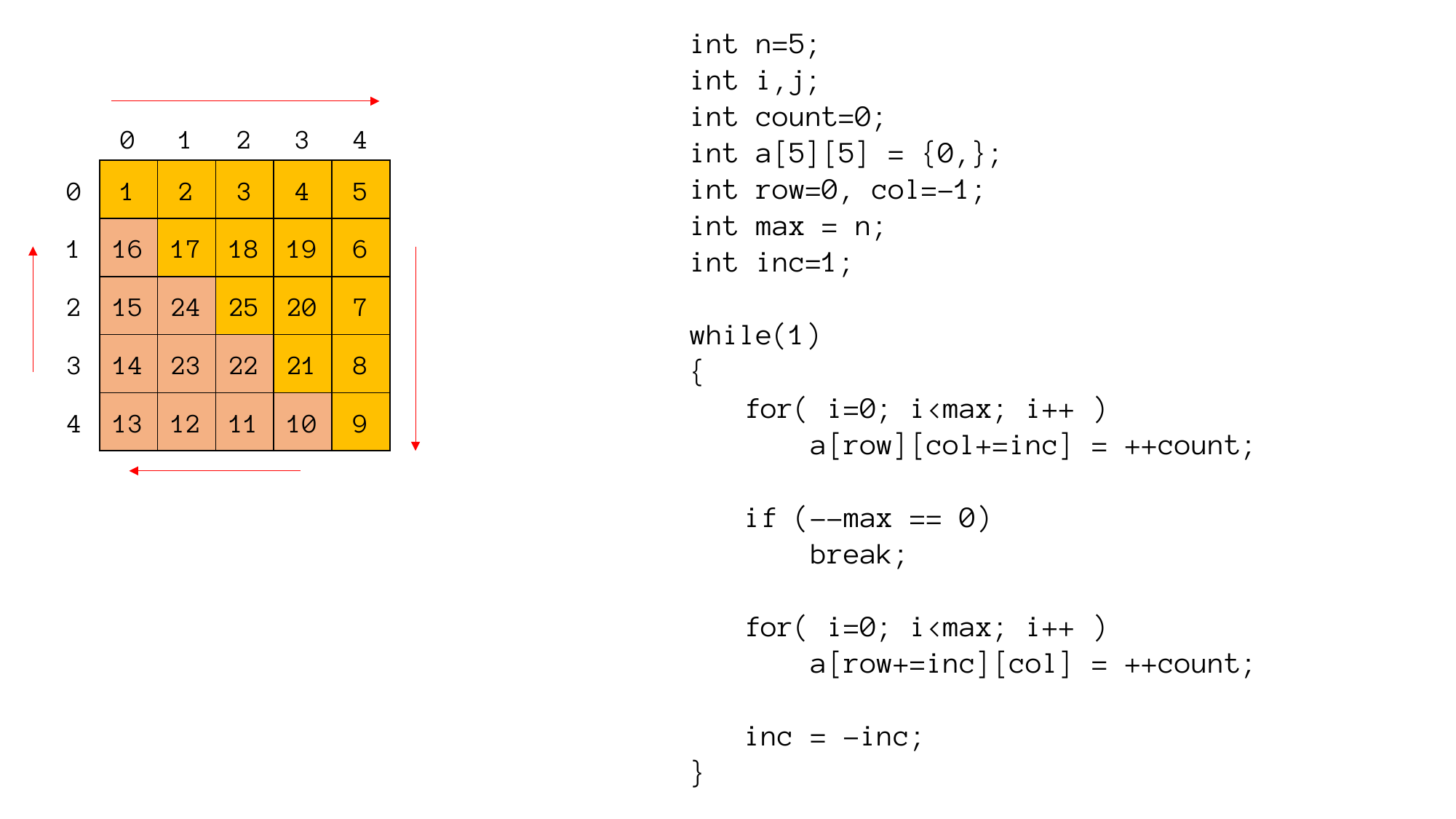

int n=5;
int i,j;
int count=0;
int a[5][5] = {0,};
int row=0, col=-1;
int max = n;
int inc=1;

while(1)
{
for( i=0; i<max; i++ )
    a[row][col+=inc] = ++count;

if (--max == 0)
    break;

for( i=0; i<max; i++ )
    a[row+=inc][col] = ++count;

inc = -inc;
}
4
3
2
1
0
0
5
4
3
2
1
1
6
19
18
17
16
2
7
20
25
24
15
3
8
21
22
23
14
4
9
10
11
12
13